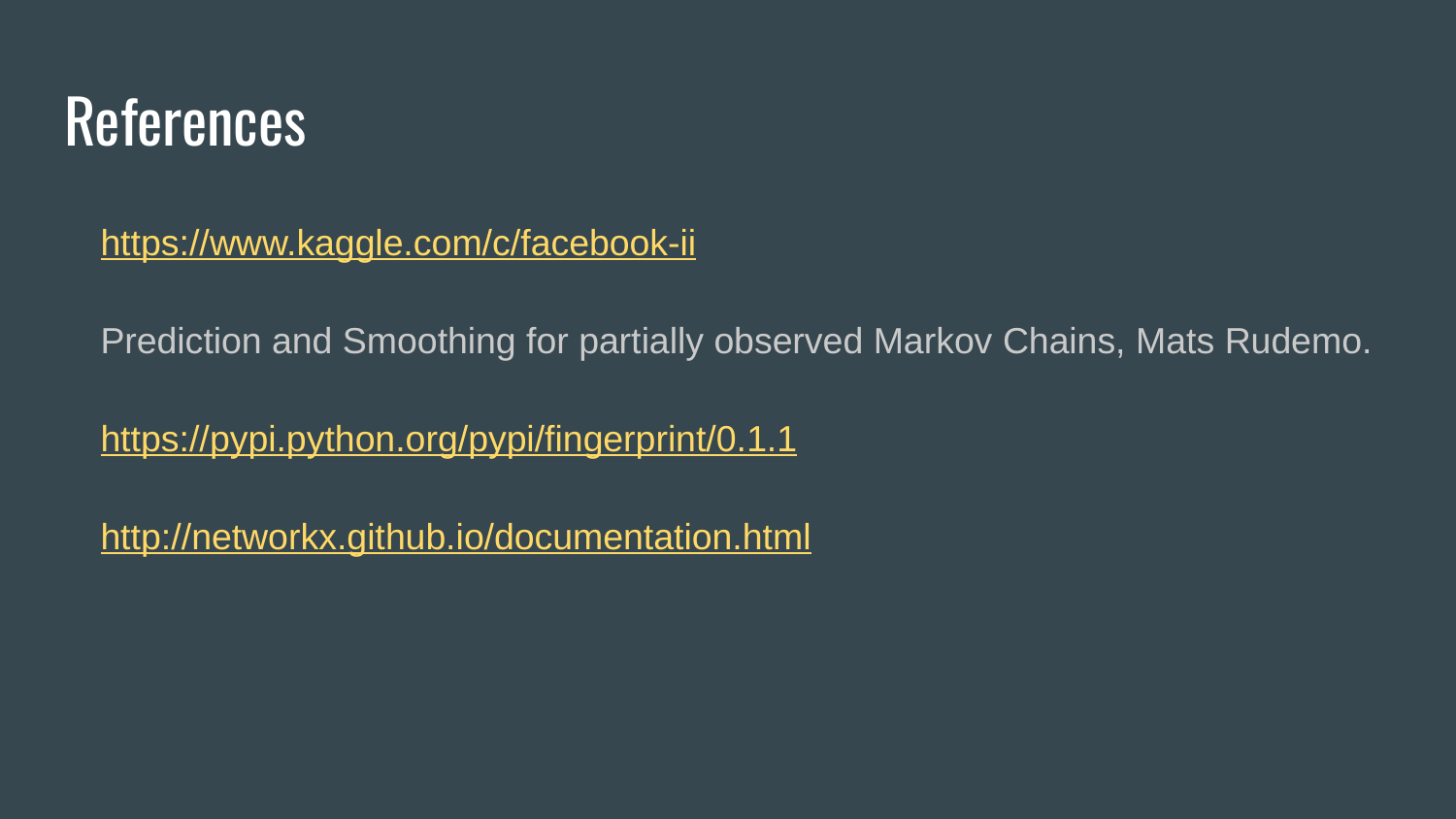

# References
https://www.kaggle.com/c/facebook-ii
Prediction and Smoothing for partially observed Markov Chains, Mats Rudemo.
https://pypi.python.org/pypi/fingerprint/0.1.1
http://networkx.github.io/documentation.html